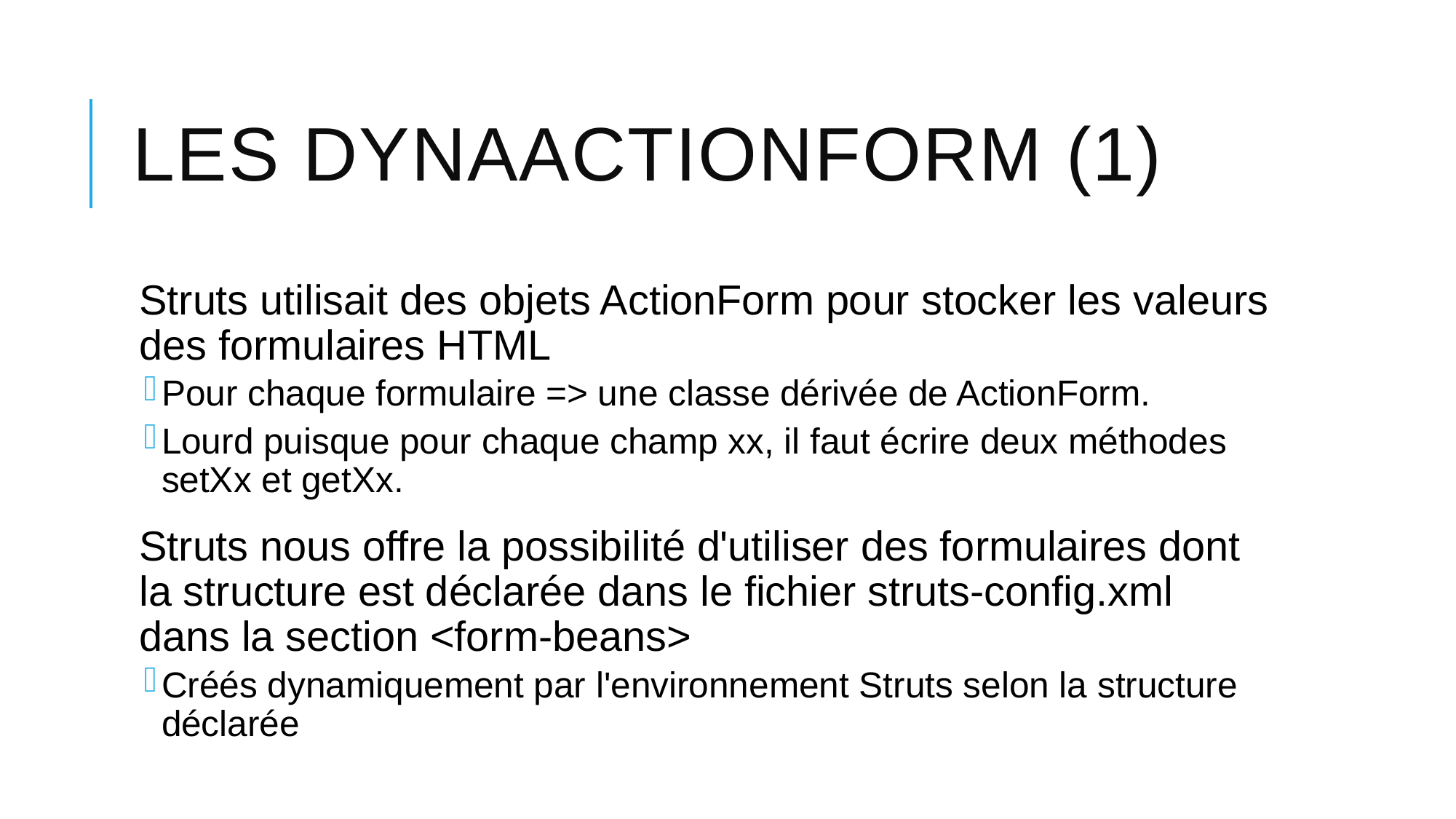

# Les DynaActionForm (1)
Struts utilisait des objets ActionForm pour stocker les valeurs des formulaires HTML
Pour chaque formulaire => une classe dérivée de ActionForm.
Lourd puisque pour chaque champ xx, il faut écrire deux méthodes setXx et getXx.
Struts nous offre la possibilité d'utiliser des formulaires dont la structure est déclarée dans le fichier struts-config.xml dans la section <form-beans>
Créés dynamiquement par l'environnement Struts selon la structure déclarée